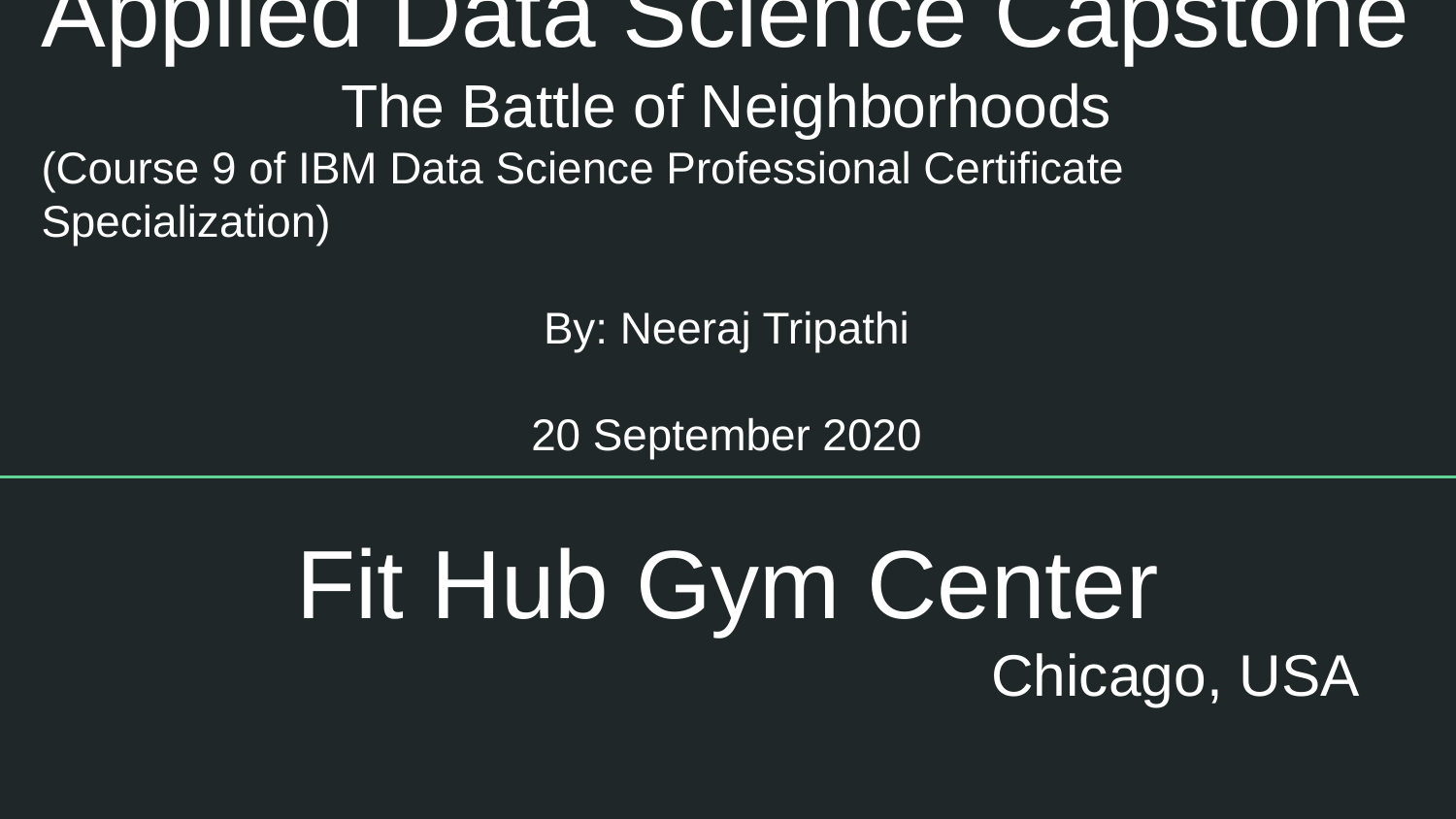

# Applied Data Science Capstone
The Battle of Neighborhoods
(Course 9 of IBM Data Science Professional Certificate Specialization)

By: Neeraj Tripathi

20 September 2020
Fit Hub Gym Center
 Chicago, USA